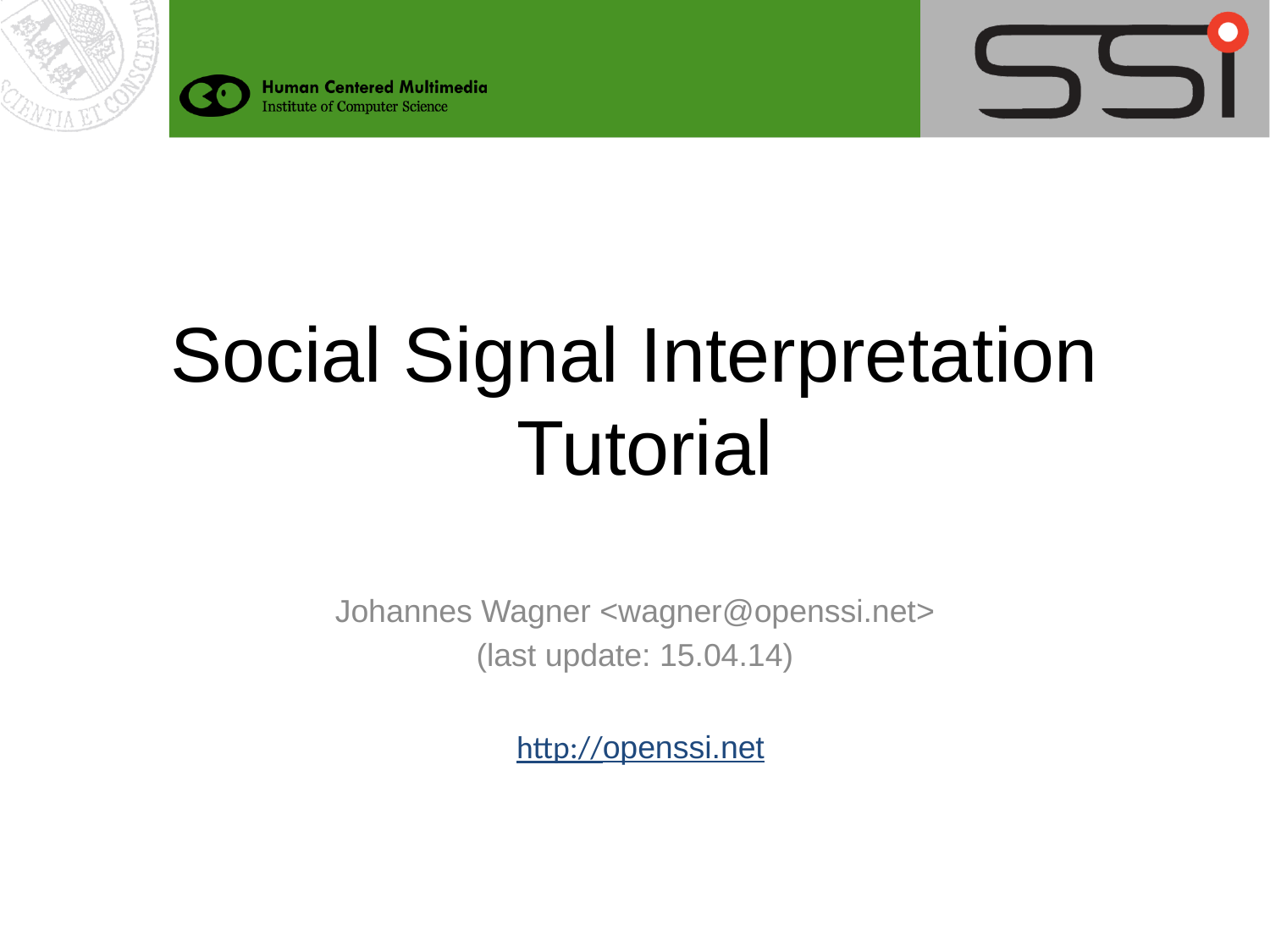

# Social Signal Interpretation Tutorial

Johannes Wagner <wagner@openssi.net>
(last update: 15.04.14)
http://openssi.net